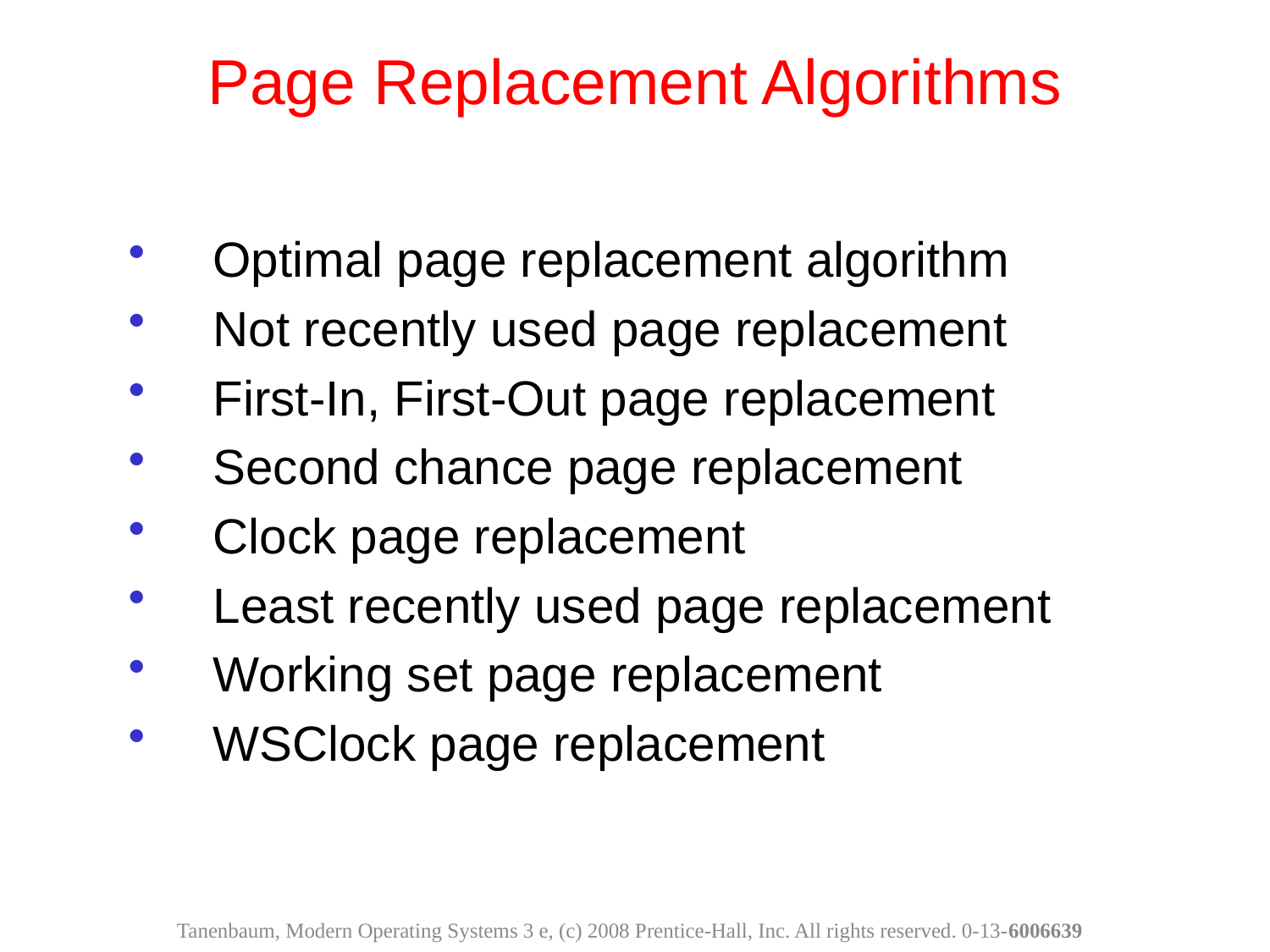

Page Replacement Algorithms
Optimal page replacement algorithm
Not recently used page replacement
First-In, First-Out page replacement
Second chance page replacement
Clock page replacement
Least recently used page replacement
Working set page replacement
WSClock page replacement
Tanenbaum, Modern Operating Systems 3 e, (c) 2008 Prentice-Hall, Inc. All rights reserved. 0-13-6006639